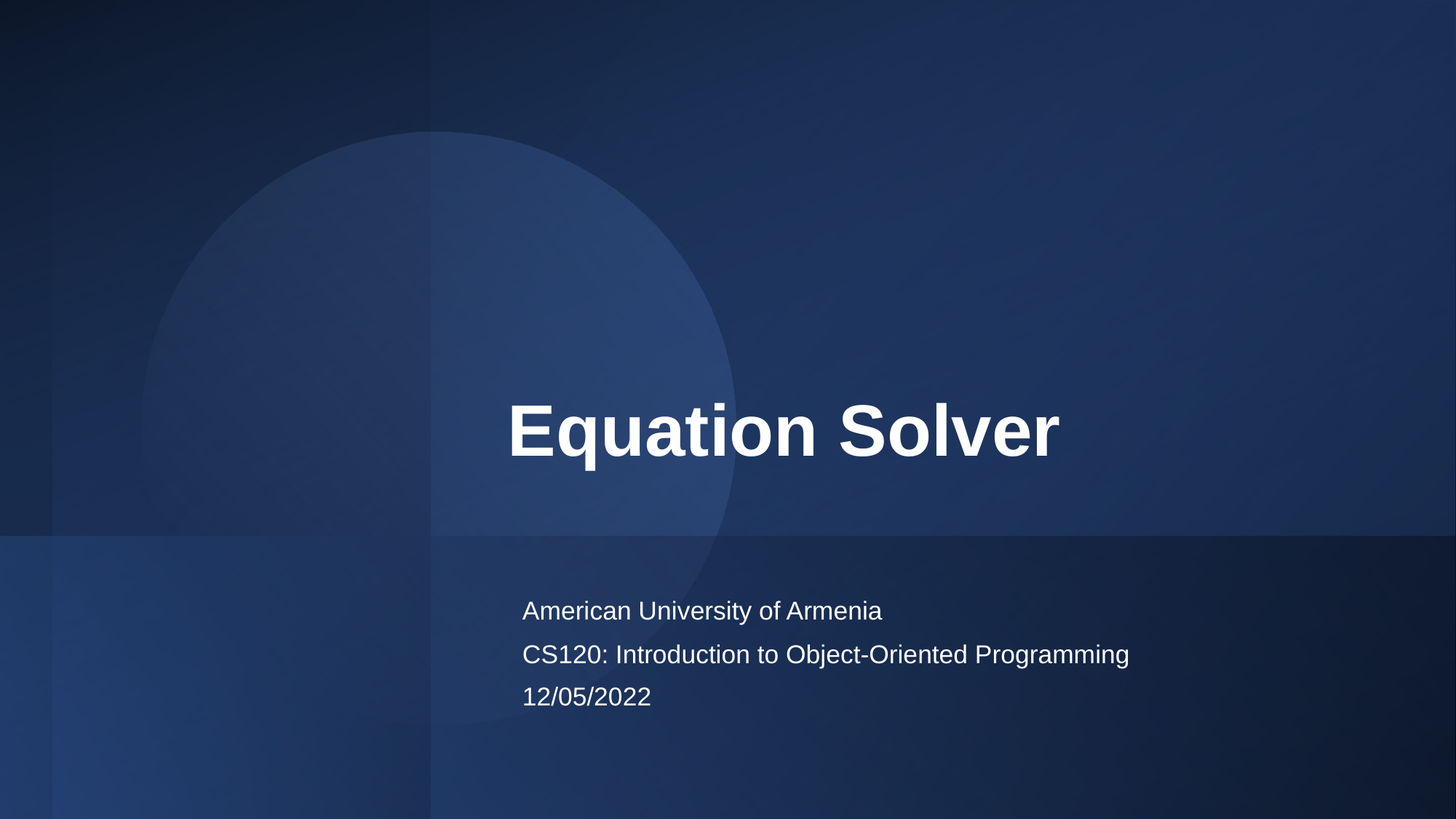

# Equation Solver

American University of Armenia
CS120: Introduction to Object-Oriented Programming
12/05/2022